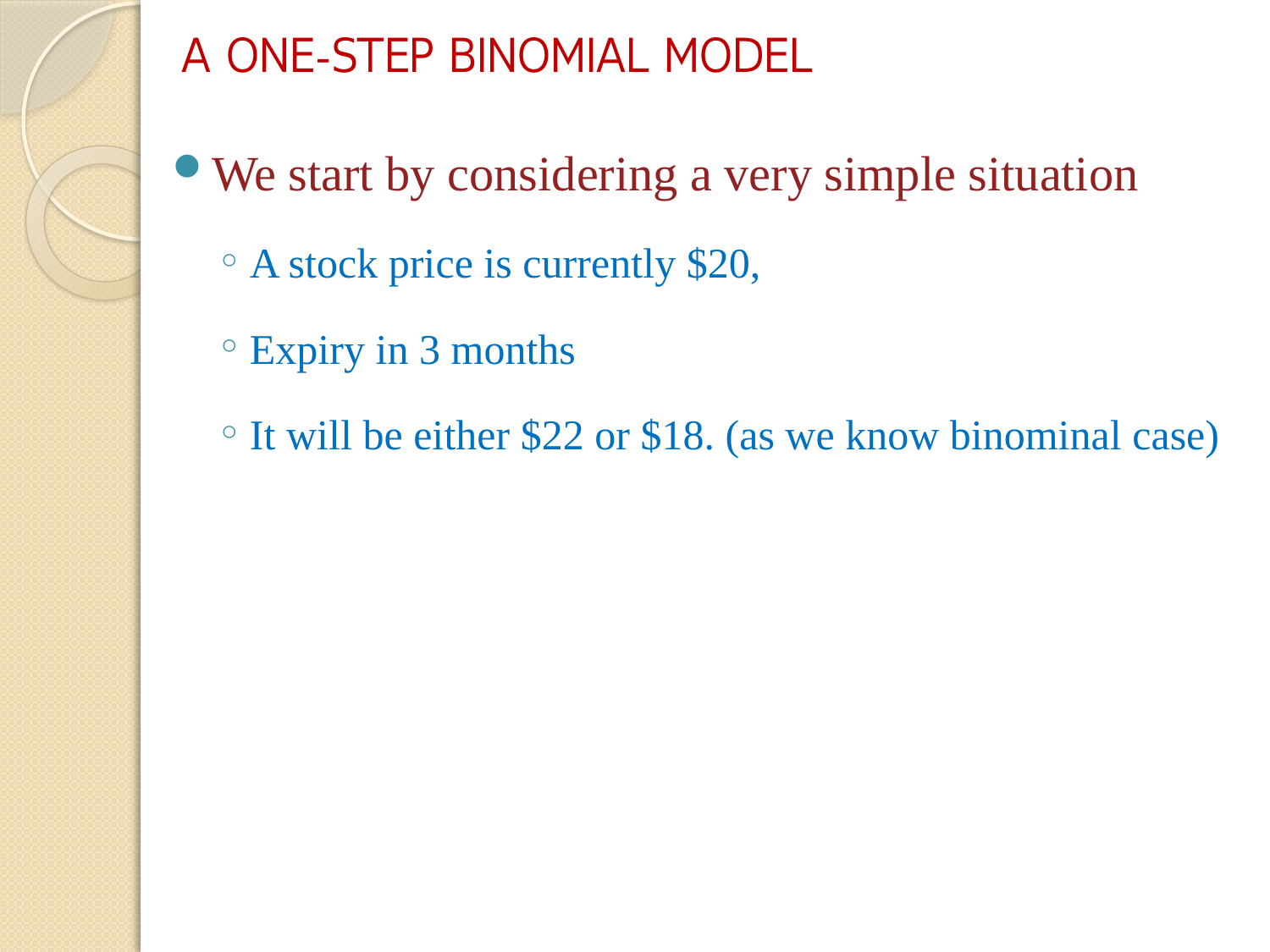

# A ONE-STEP BINOMIAL MODEL
We start by considering a very simple situation
A stock price is currently $20,
Expiry in 3 months
It will be either $22 or $18. (as we know binominal case)